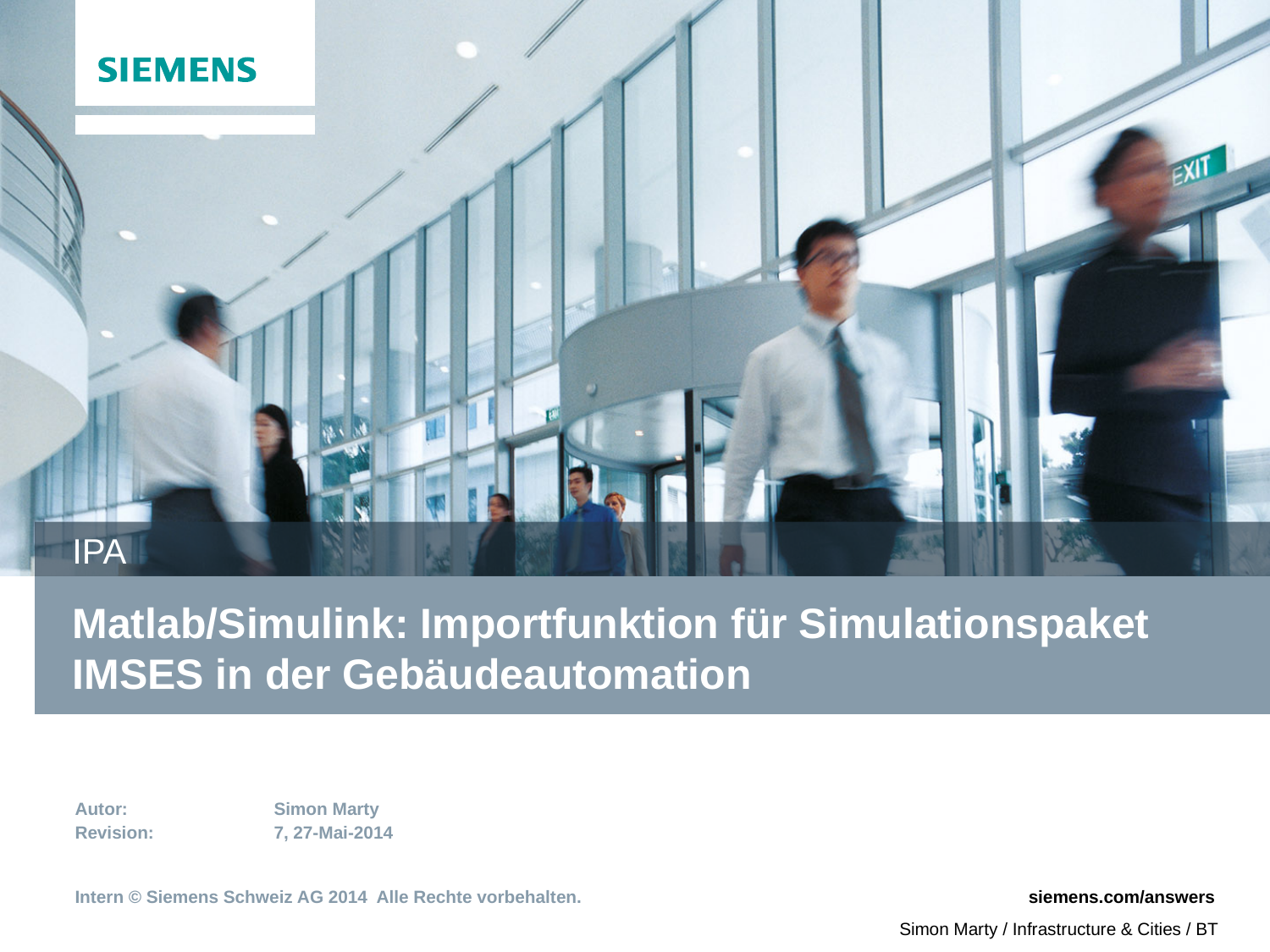

IPA
# Matlab/Simulink: Importfunktion für Simulationspaket IMSES in der Gebäudeautomation
Autor:	Simon Marty
Revision:	7, 27-Mai-2014